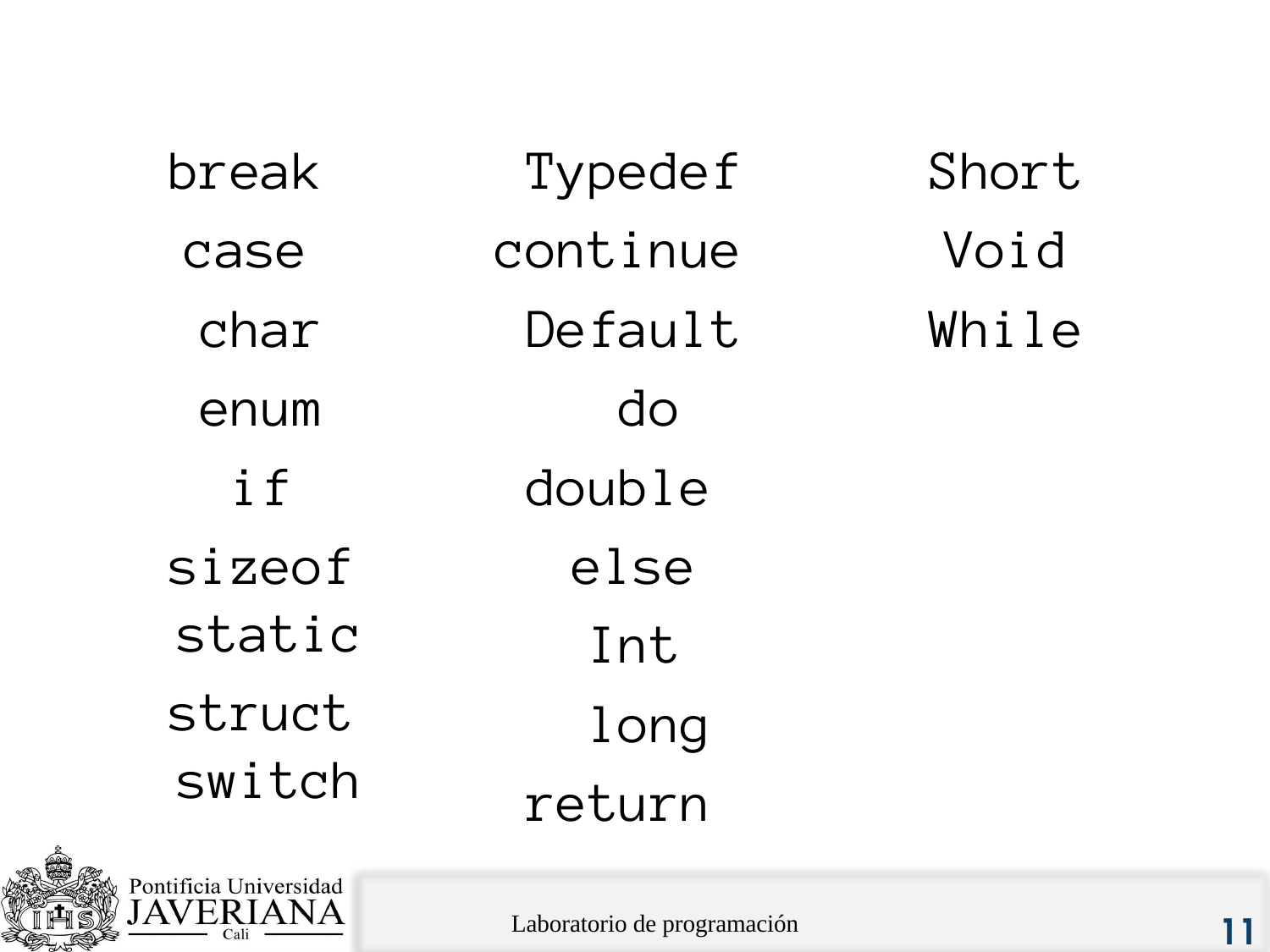

# Palabras reservadas ¿Cuáles conocemos?
break
case
char
enum
if
sizeof static
struct switch
Typedef
continue
Default
 do
double
else
Int
 long
return
Short
Void
While

Laboratorio de programación
11